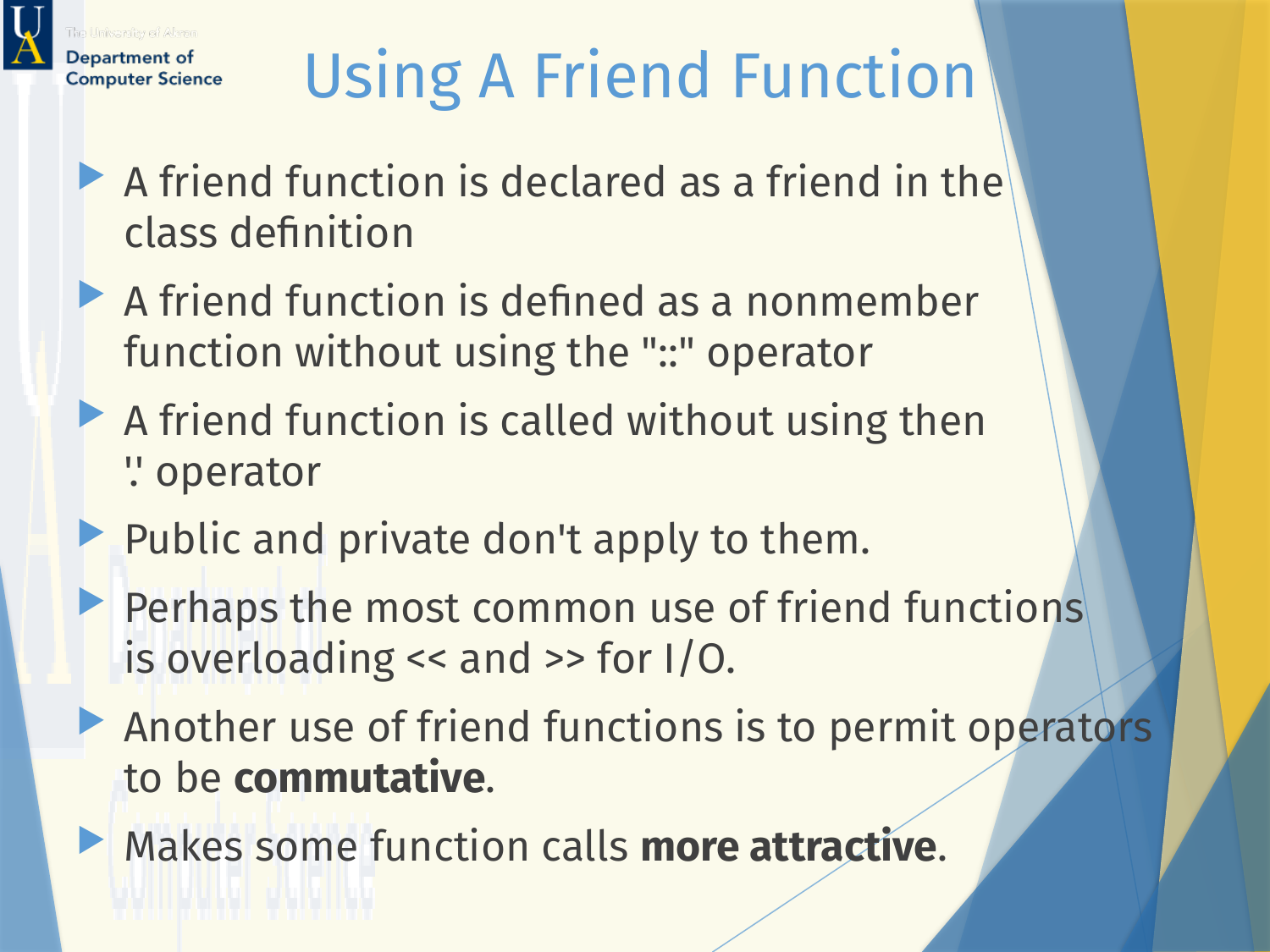

# Using A Friend Function
A friend function is declared as a friend in the
class definition
A friend function is defined as a nonmember
function without using the "::" operator
A friend function is called without using then
'.' operator
Public and private don't apply to them.
Perhaps the most common use of friend functions is overloading << and >> for I/O.
Another use of friend functions is to permit operators to be commutative.
Makes some function calls more attractive.